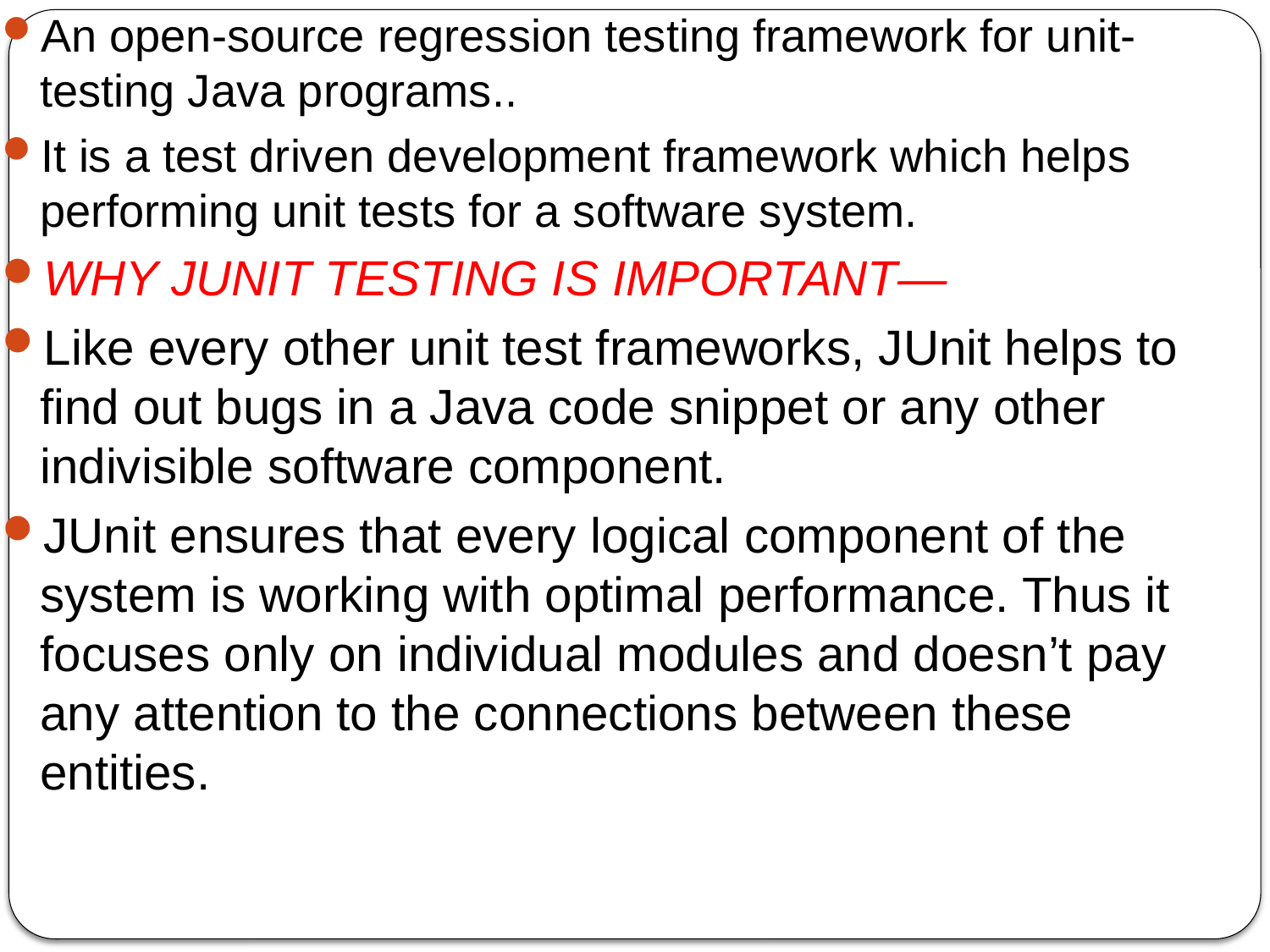

An open-source regression testing framework for unit-testing Java programs..
It is a test driven development framework which helps performing unit tests for a software system.
WHY JUNIT TESTING IS IMPORTANT—
Like every other unit test frameworks, JUnit helps to find out bugs in a Java code snippet or any other indivisible software component.
JUnit ensures that every logical component of the system is working with optimal performance. Thus it focuses only on individual modules and doesn’t pay any attention to the connections between these entities.